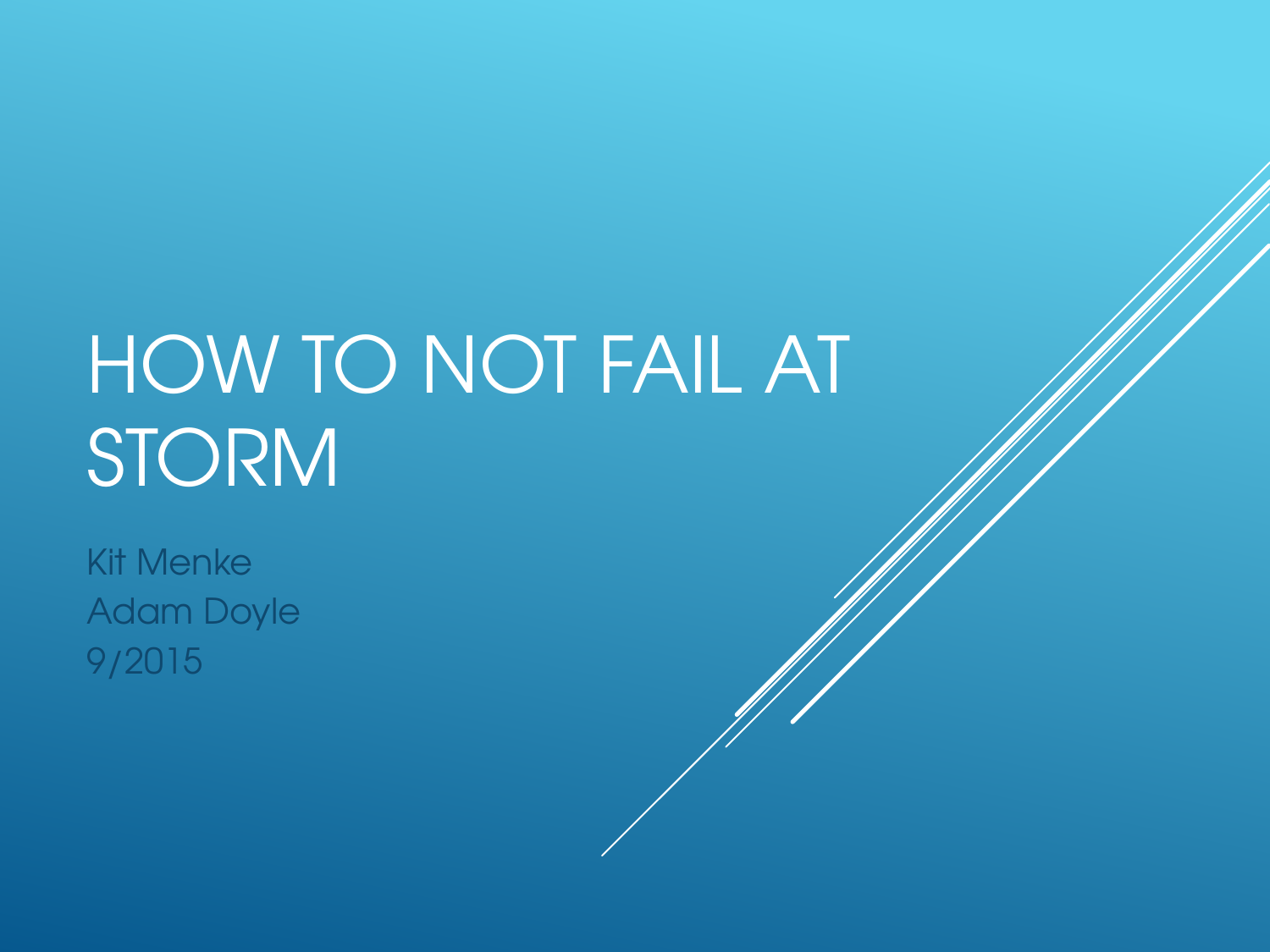

# How To Not Fail At Storm
Kit Menke
Adam Doyle
9/2015